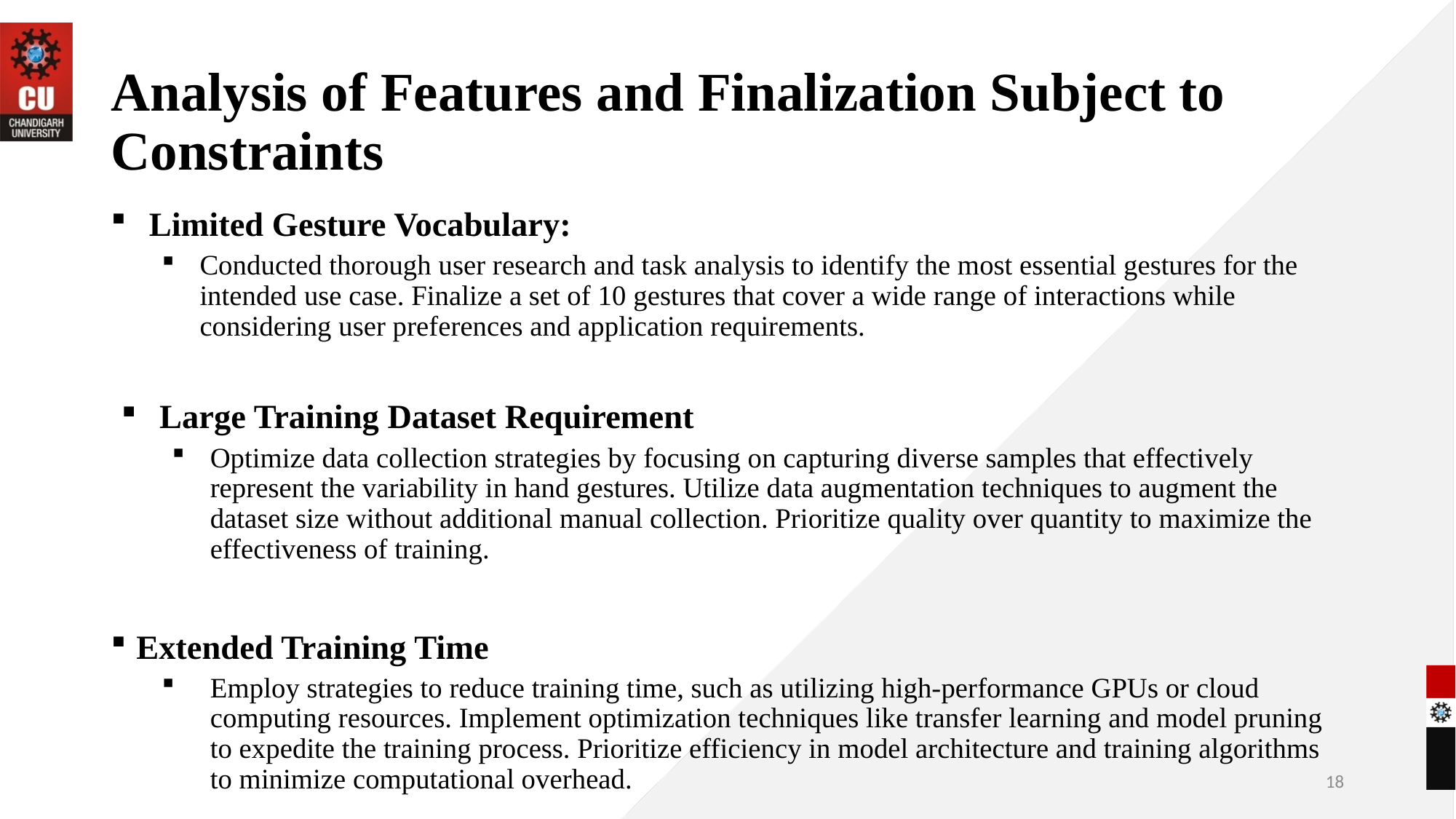

# Analysis of Features and Finalization Subject to Constraints
Limited Gesture Vocabulary:
Conducted thorough user research and task analysis to identify the most essential gestures for the intended use case. Finalize a set of 10 gestures that cover a wide range of interactions while considering user preferences and application requirements.

Large Training Dataset Requirement
Optimize data collection strategies by focusing on capturing diverse samples that effectively represent the variability in hand gestures. Utilize data augmentation techniques to augment the dataset size without additional manual collection. Prioritize quality over quantity to maximize the effectiveness of training.

Extended Training Time
Employ strategies to reduce training time, such as utilizing high-performance GPUs or cloud computing resources. Implement optimization techniques like transfer learning and model pruning to expedite the training process. Prioritize efficiency in model architecture and training algorithms to minimize computational overhead.

18